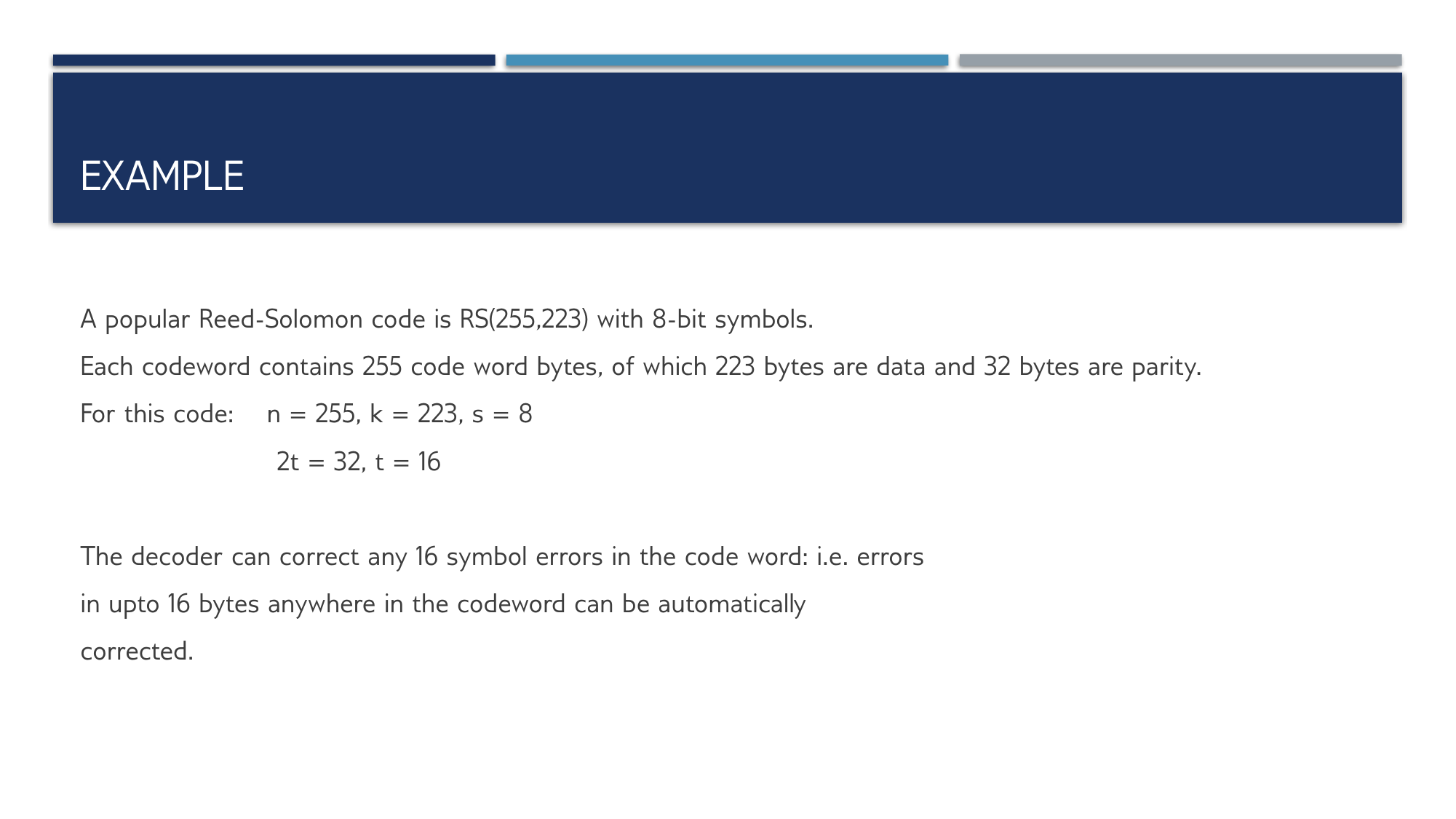

# Example
A popular Reed-Solomon code is RS(255,223) with 8-bit symbols.
Each codeword contains 255 code word bytes, of which 223 bytes are data and 32 bytes are parity.
For this code:    n = 255, k = 223, s = 8
                        2t = 32, t = 16

The decoder can correct any 16 symbol errors in the code word: i.e. errors
in upto 16 bytes anywhere in the codeword can be automatically
corrected.